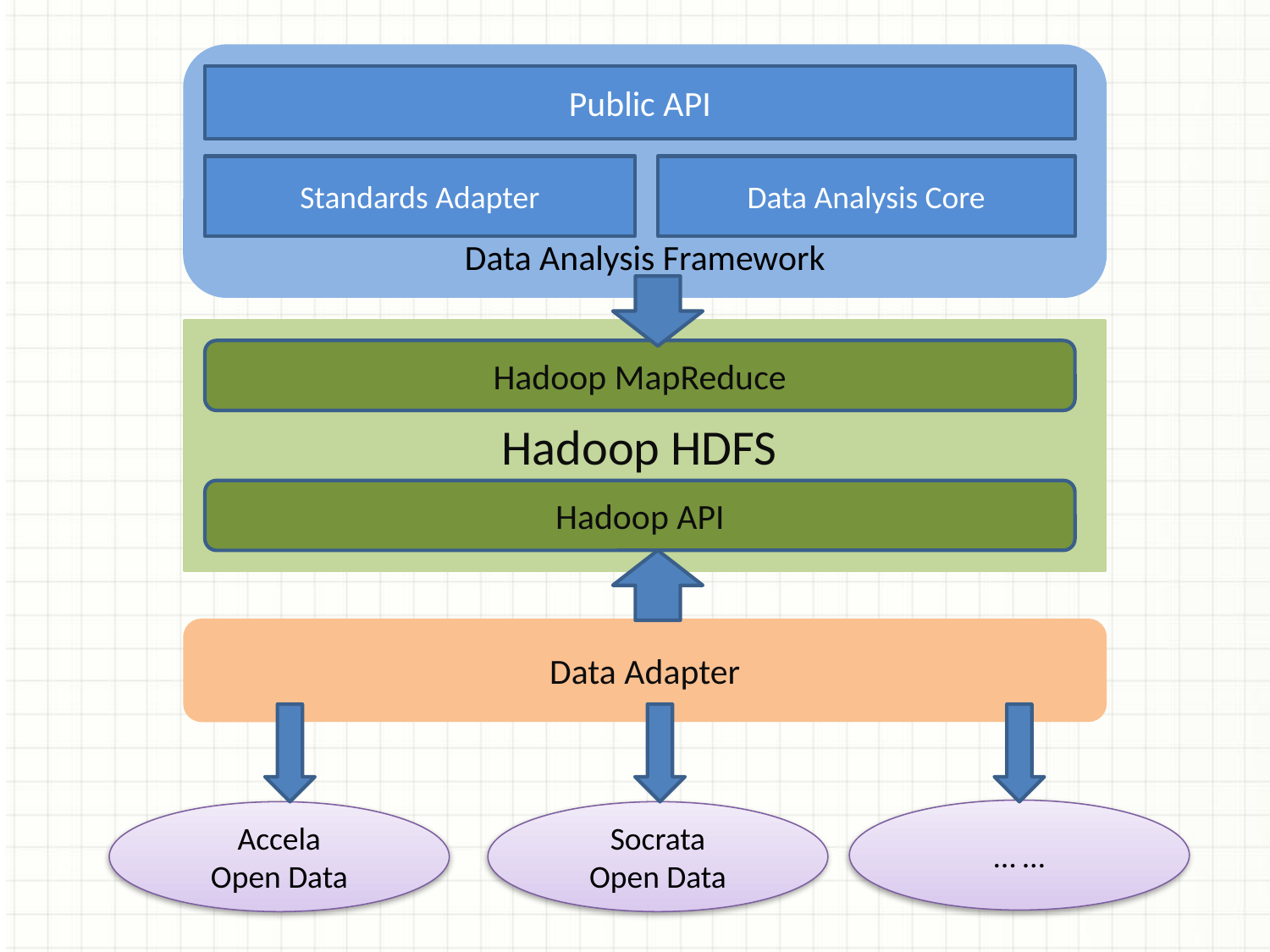

Data Analysis Framework
Public API
Standards Adapter
Data Analysis Core

Hadoop HDFS
Hadoop MapReduce
Hadoop API

Data Adapter

… …
Accela
Open Data
Socrata
Open Data